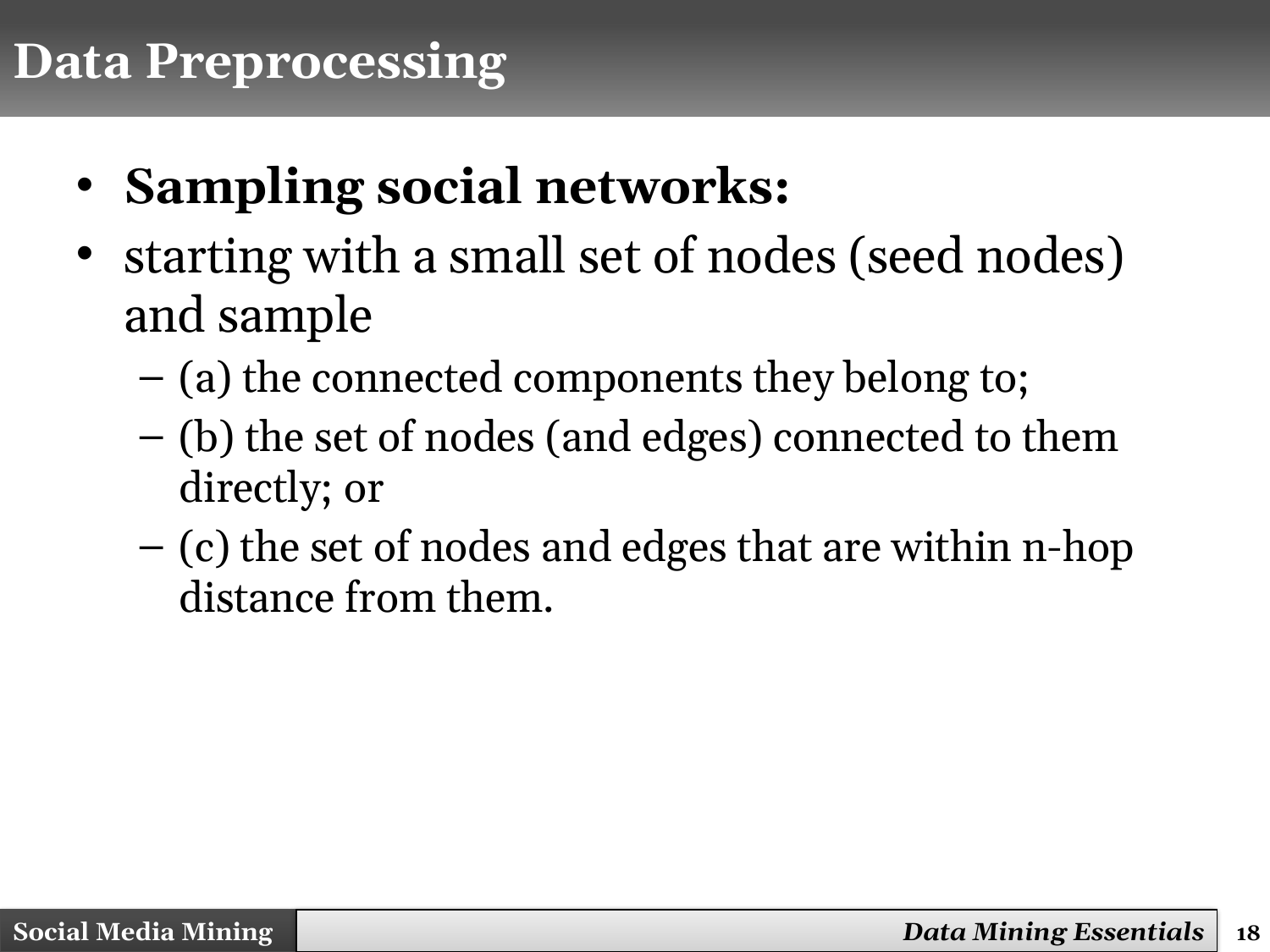

# Data Preprocessing
Sampling social networks:
starting with a small set of nodes (seed nodes) and sample
(a) the connected components they belong to;
(b) the set of nodes (and edges) connected to them directly; or
(c) the set of nodes and edges that are within n-hop distance from them.